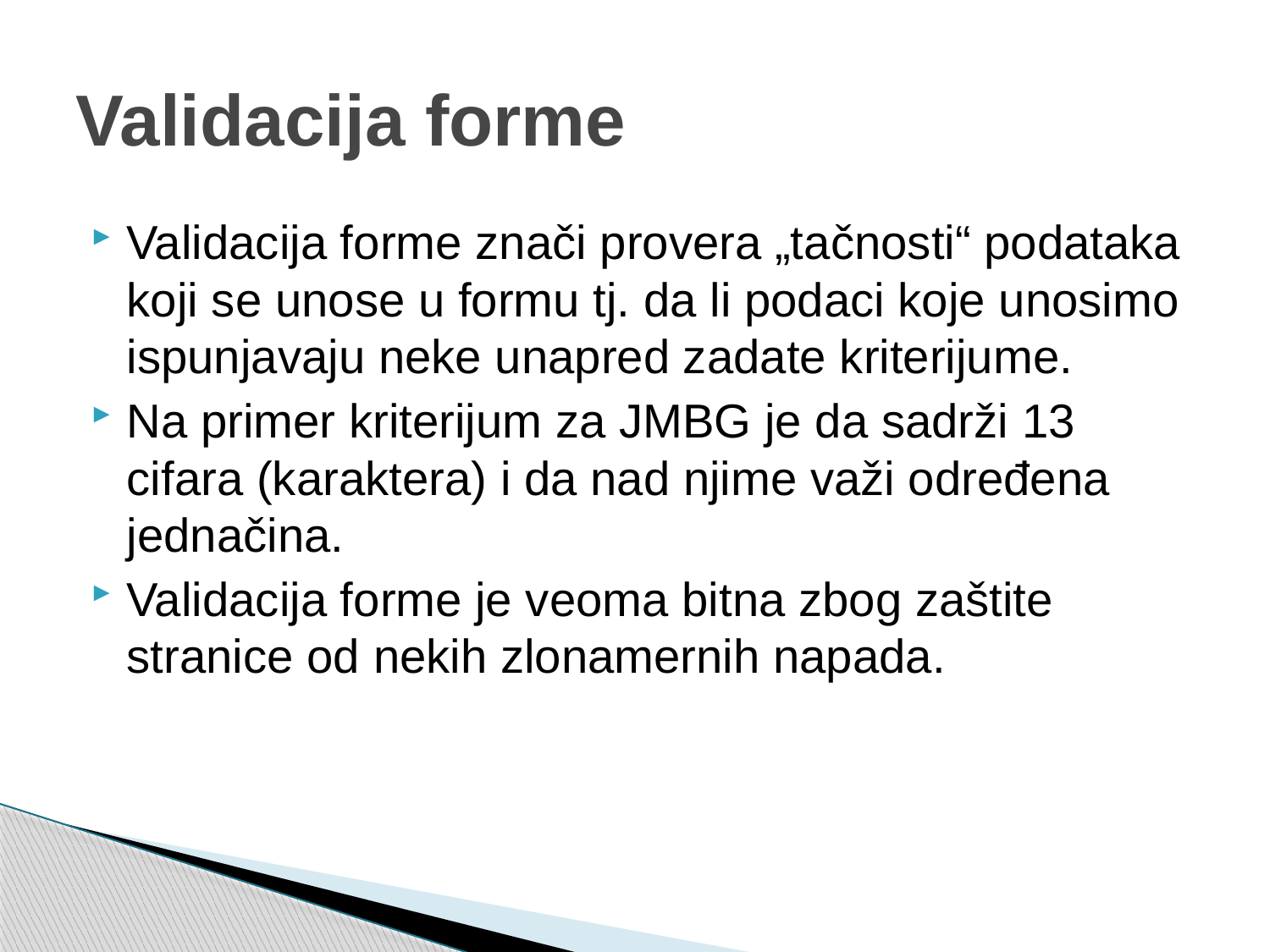

# Validacija forme
Validacija forme znači provera „tačnosti“ podataka koji se unose u formu tj. da li podaci koje unosimo ispunjavaju neke unapred zadate kriterijume.
Na primer kriterijum za JMBG je da sadrži 13 cifara (karaktera) i da nad njime važi određena jednačina.
Validacija forme je veoma bitna zbog zaštite stranice od nekih zlonamernih napada.